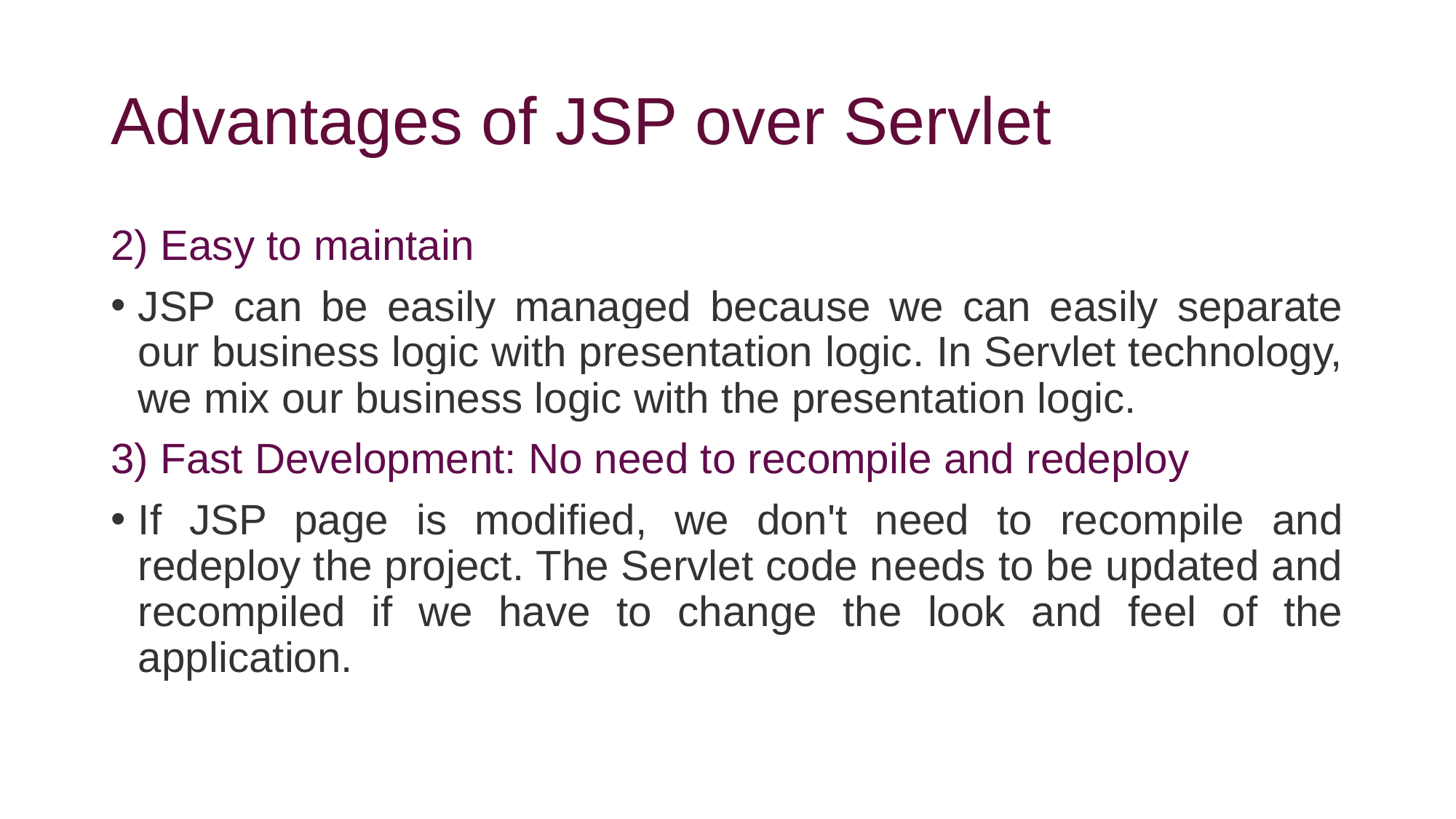

# Advantages of JSP over Servlet
2) Easy to maintain
JSP can be easily managed because we can easily separate our business logic with presentation logic. In Servlet technology, we mix our business logic with the presentation logic.
3) Fast Development: No need to recompile and redeploy
If JSP page is modified, we don't need to recompile and redeploy the project. The Servlet code needs to be updated and recompiled if we have to change the look and feel of the application.